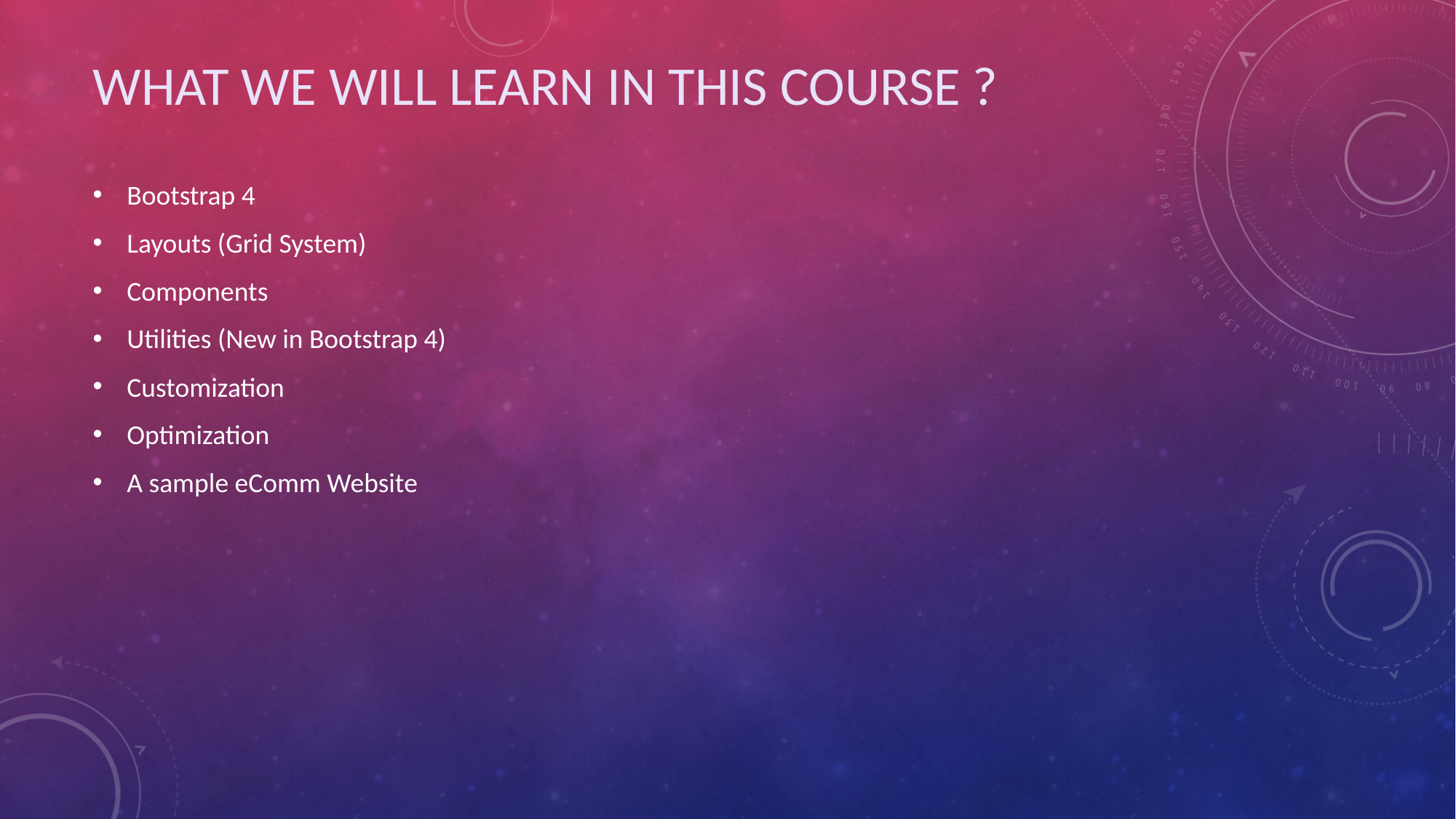

# What we will learn in this course ?
Bootstrap 4
Layouts (Grid System)
Components
Utilities (New in Bootstrap 4)
Customization
Optimization
A sample eComm Website